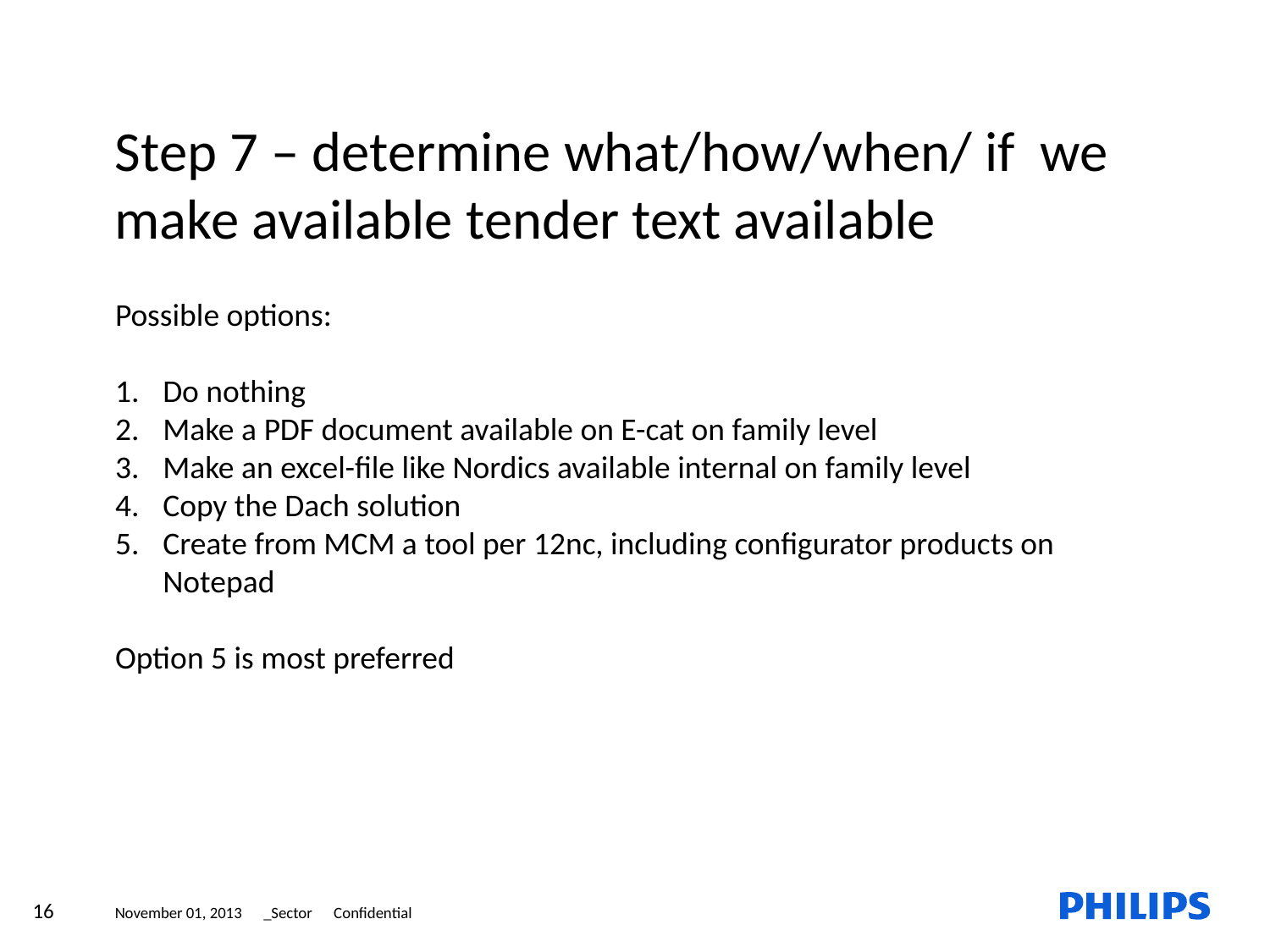

Step 7 – determine what/how/when/ if  we make available tender text available

Possible options:

Do nothing
Make a PDF document available on E-cat on family level
Make an excel-file like Nordics available internal on family level
Copy the Dach solution
Create from MCM a tool per 12nc, including configurator products on Notepad

Option 5 is most preferred